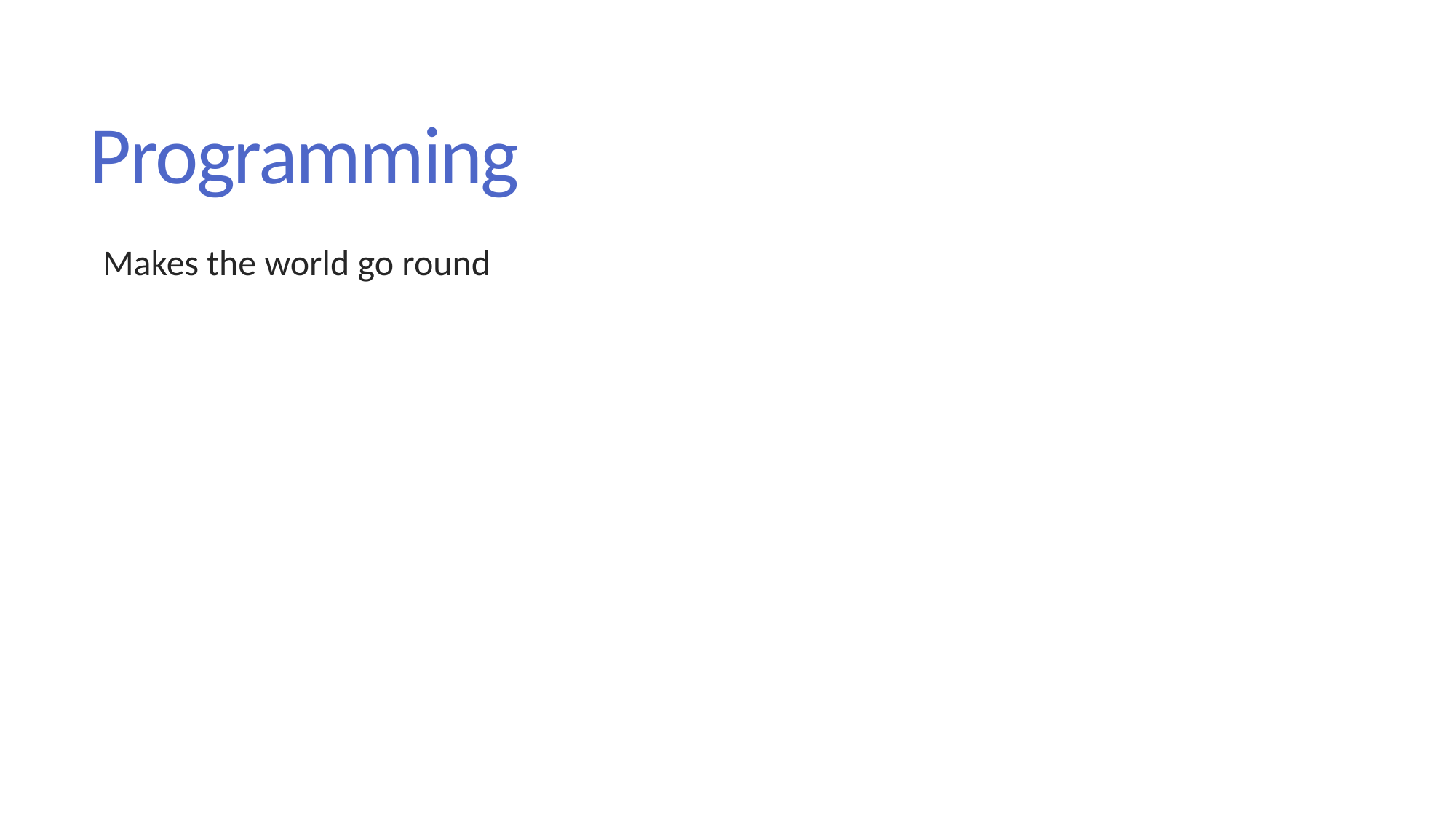

# Programming
Makes the world go round